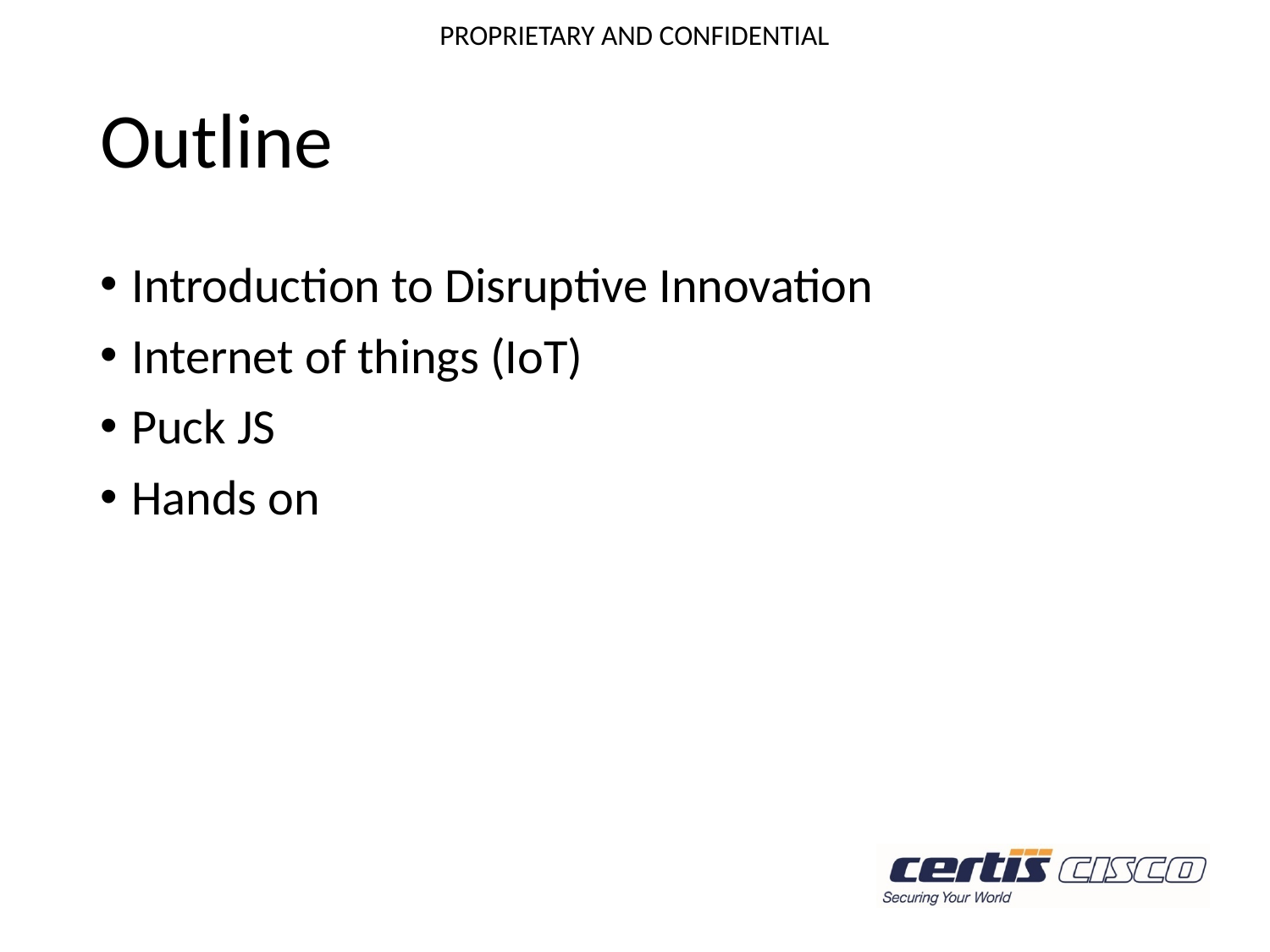

# Outline
Introduction to Disruptive Innovation
Internet of things (IoT)
Puck JS
Hands on